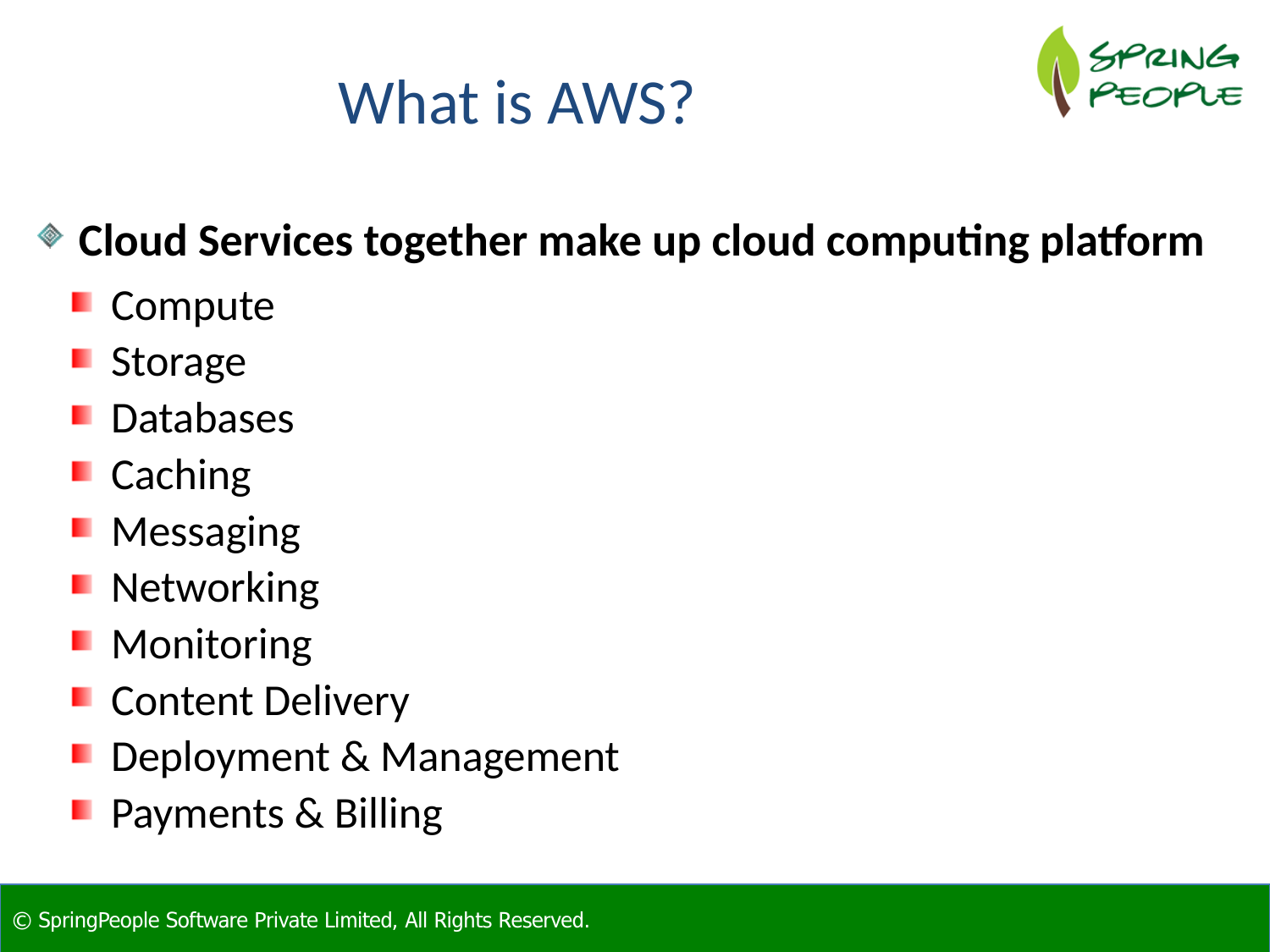

What is AWS?
 Cloud Services together make up cloud computing platform
 Compute
 Storage
 Databases
 Caching
 Messaging
 Networking
 Monitoring
 Content Delivery
 Deployment & Management
 Payments & Billing